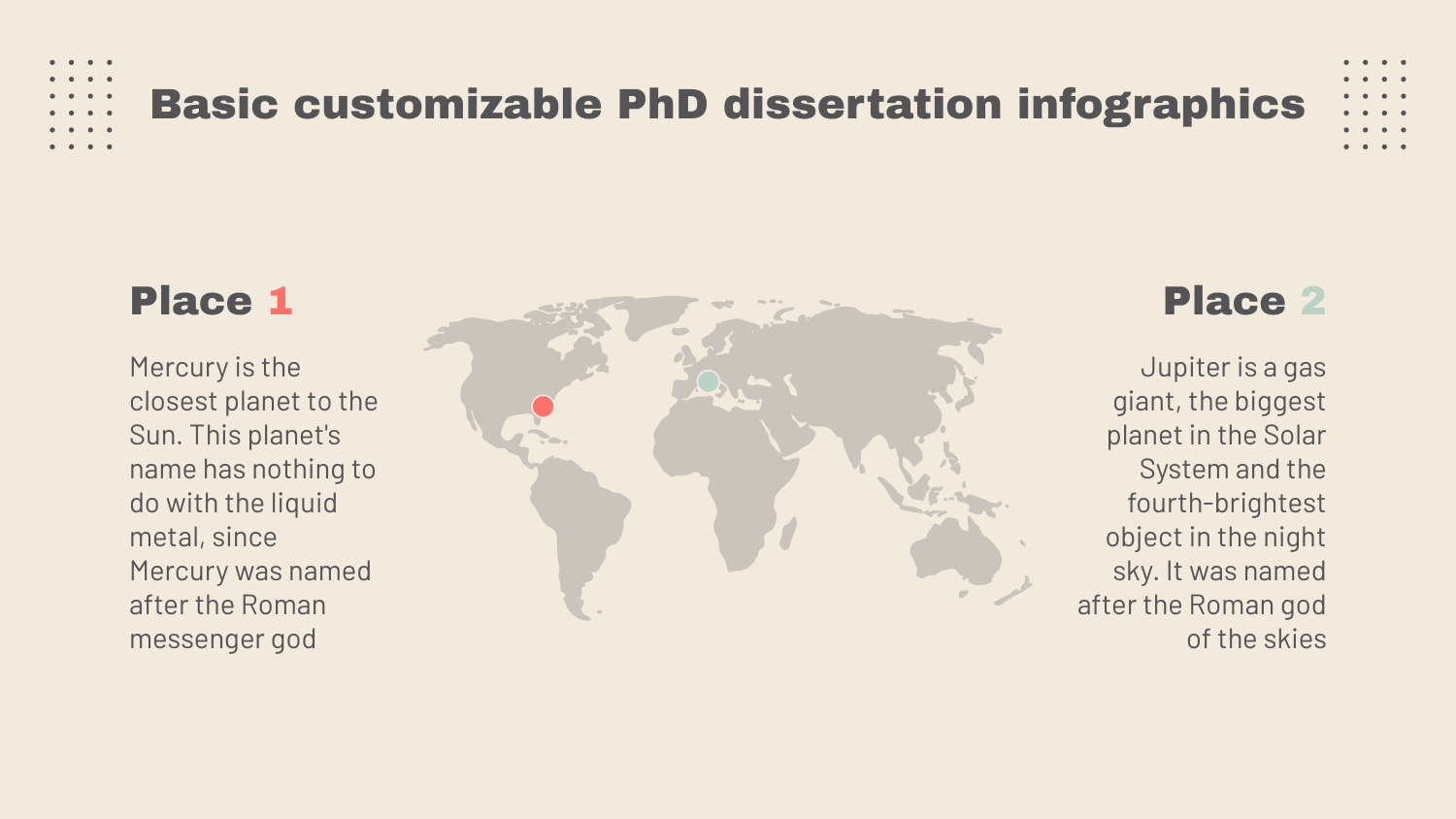

# Basic customizable PhD dissertation infographics
Place 1
Mercury is the closest planet to the Sun. This planet's name has nothing to do with the liquid metal, since Mercury was named after the Roman messenger god
Place 2
Jupiter is a gas giant, the biggest planet in the Solar System and the fourth-brightest object in the night sky. It was named after the Roman god of the skies